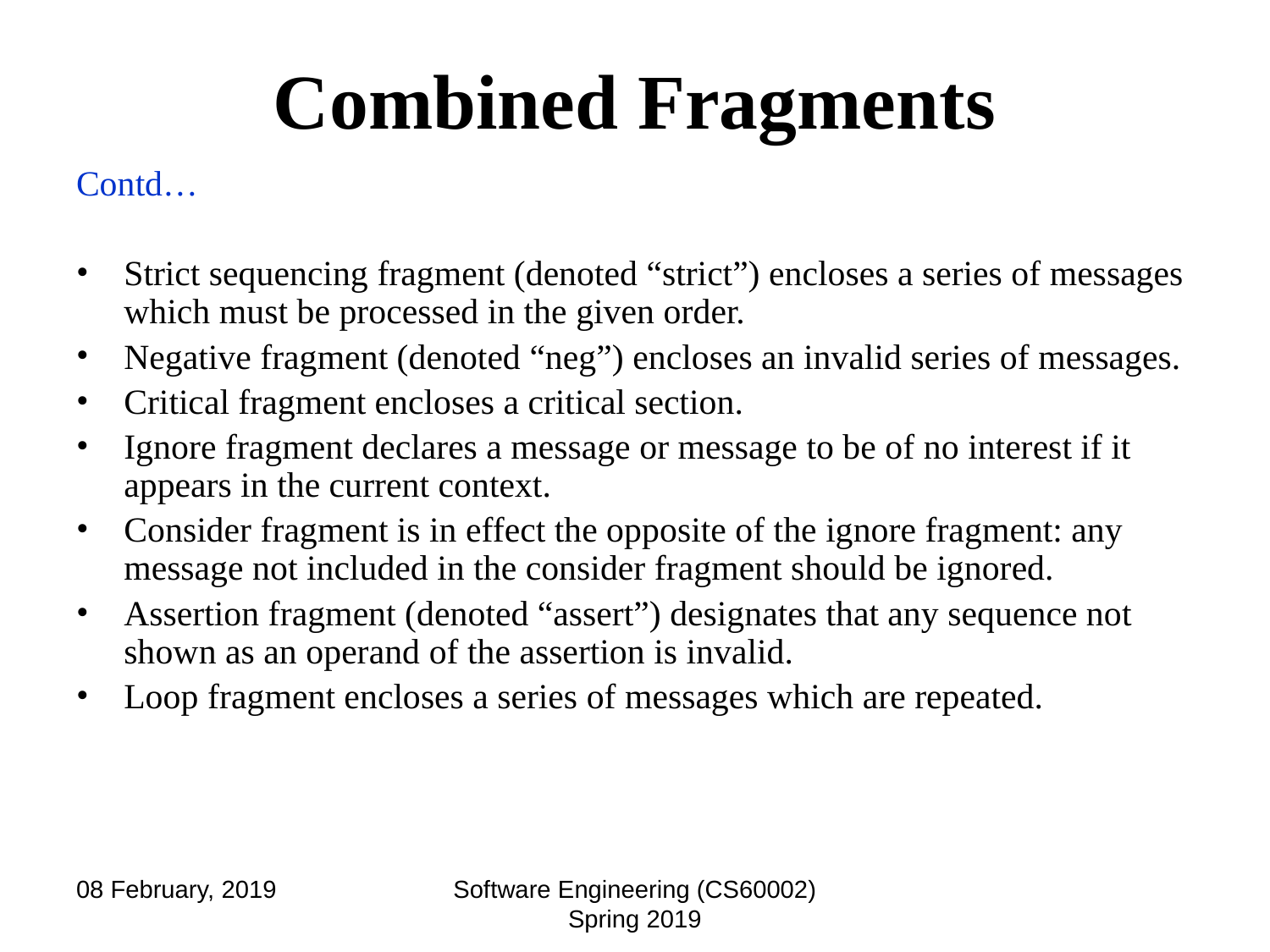

# Combined Fragments
Contd…

Strict sequencing fragment (denoted “strict”) encloses a series of messages which must be processed in the given order.
Negative fragment (denoted “neg”) encloses an invalid series of messages.
Critical fragment encloses a critical section.
Ignore fragment declares a message or message to be of no interest if it appears in the current context.
Consider fragment is in effect the opposite of the ignore fragment: any message not included in the consider fragment should be ignored.
Assertion fragment (denoted “assert”) designates that any sequence not shown as an operand of the assertion is invalid.
Loop fragment encloses a series of messages which are repeated.

08 February, 2019
Software Engineering (CS60002) Spring 2019